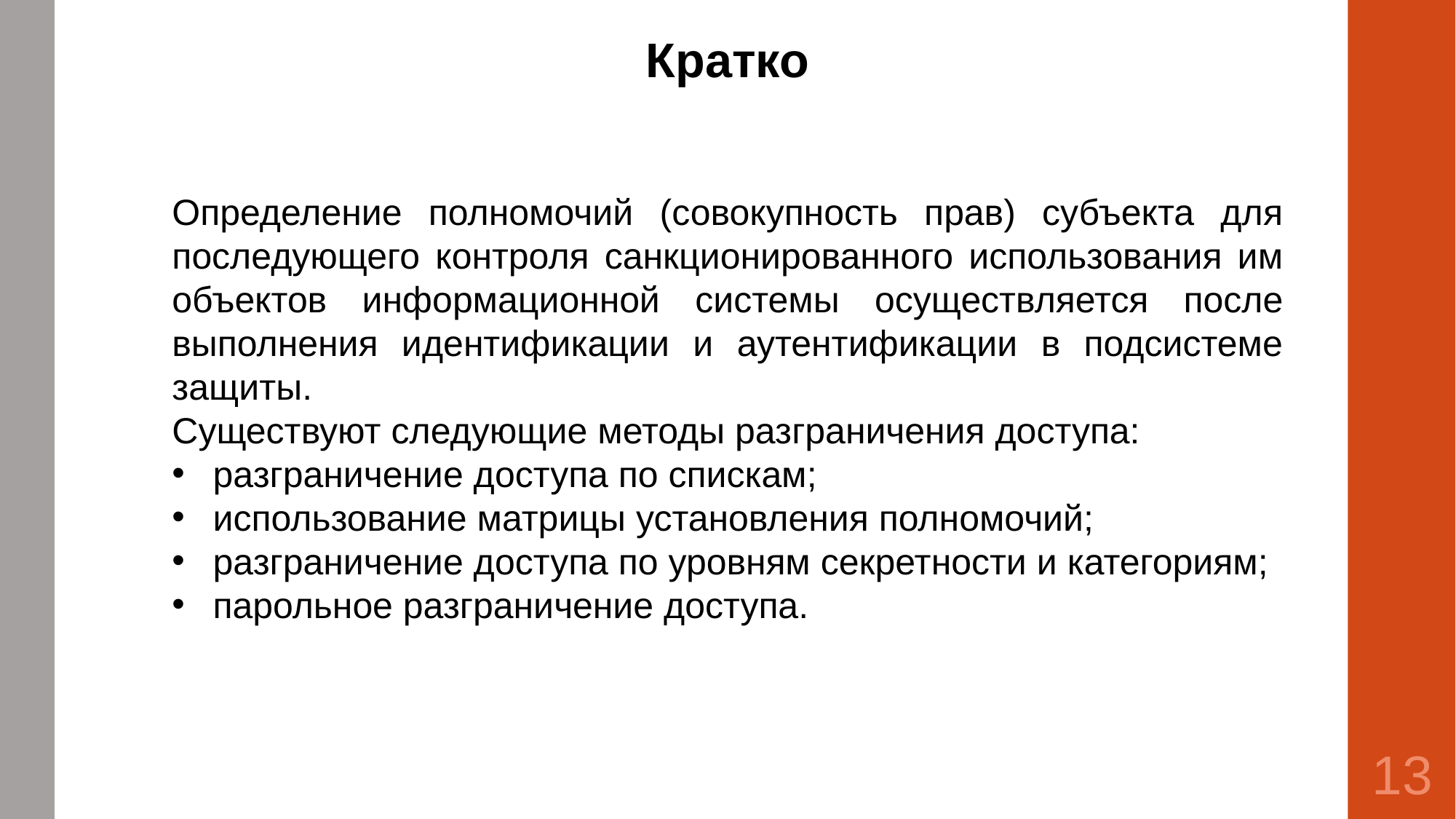

Кратко
Определение полномочий (совокупность прав) субъекта для последующего контроля санкционированного использования им объектов информационной системы осуществляется после выполнения идентификации и аутентификации в подсистеме защиты.
Существуют следующие методы разграничения доступа:
разграничение доступа по спискам;
использование матрицы установления полномочий;
разграничение доступа по уровням секретности и категориям;
парольное разграничение доступа.
13